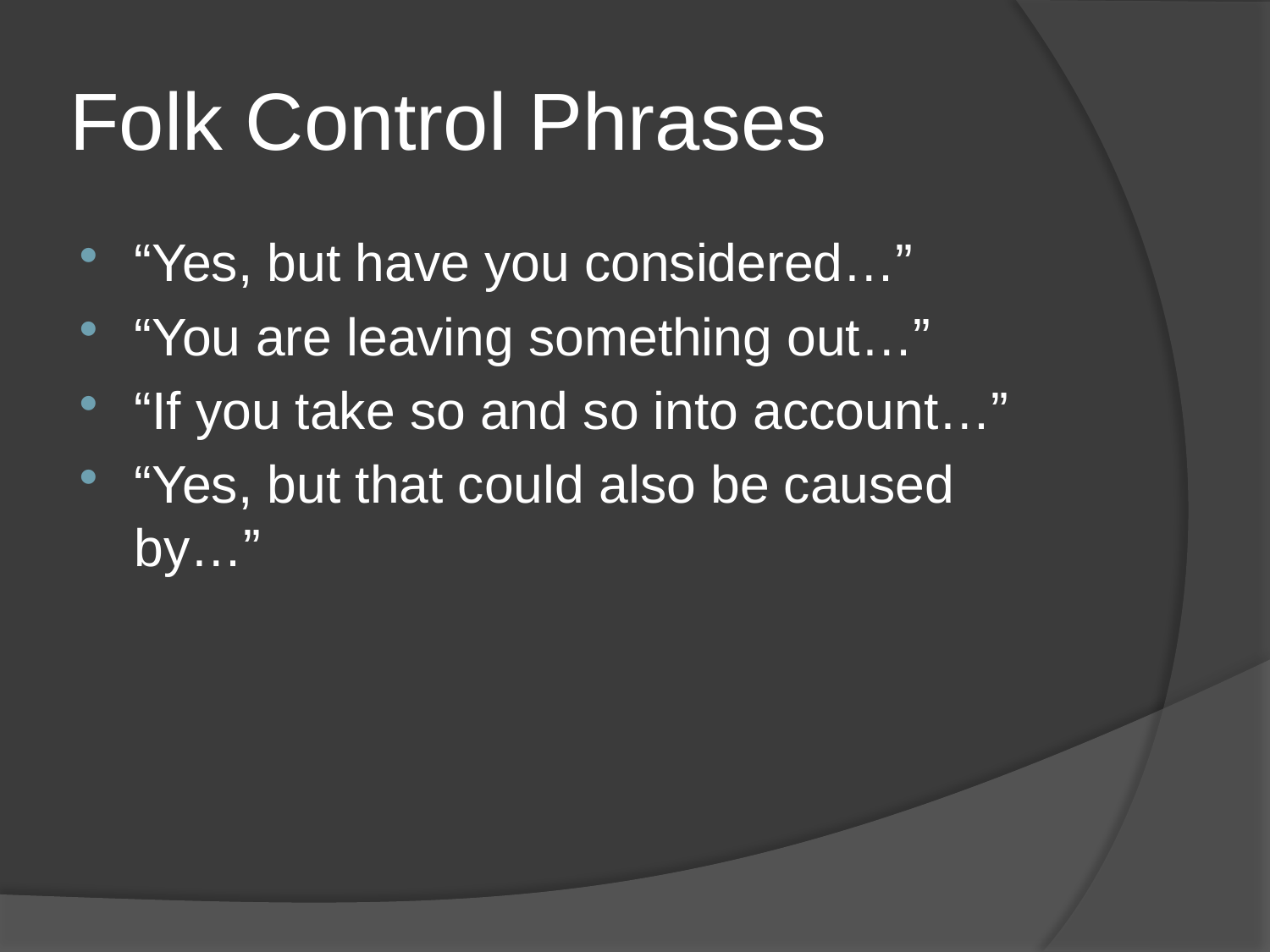

# Folk Control Phrases
“Yes, but have you considered…”
“You are leaving something out…”
“If you take so and so into account…”
“Yes, but that could also be caused by…”